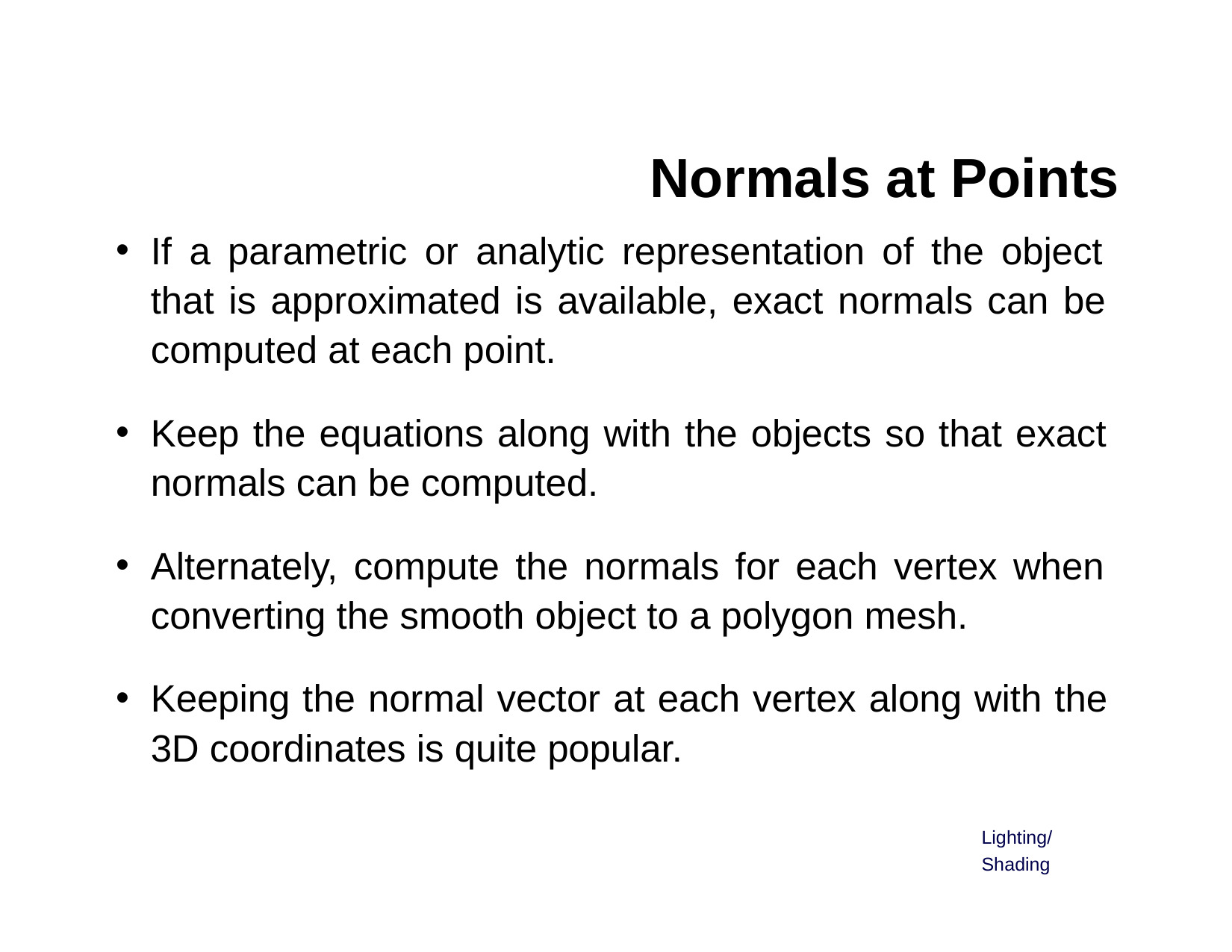

# Normals at Points
If a parametric or analytic representation of the object  that is approximated is available, exact normals can be  computed at each point.
Keep the equations along with the objects so that exact  normals can be computed.
Alternately, compute the normals for each vertex when  converting the smooth object to a polygon mesh.
Keeping the normal vector at each vertex along with the  3D coordinates is quite popular.
Lighting/Shading